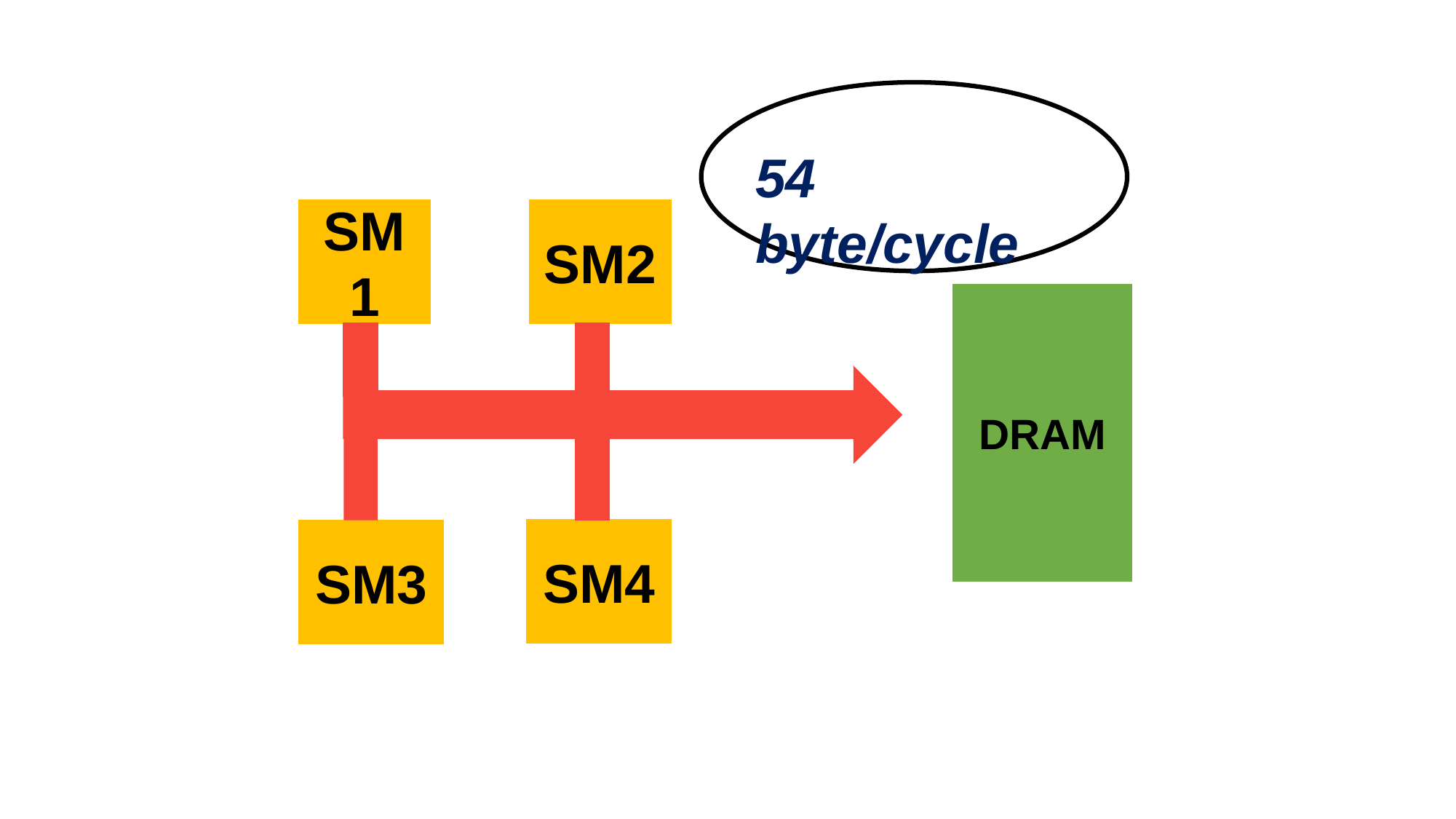

54 byte/cycle
SM1
SM2
DRAM

SM4
SM3